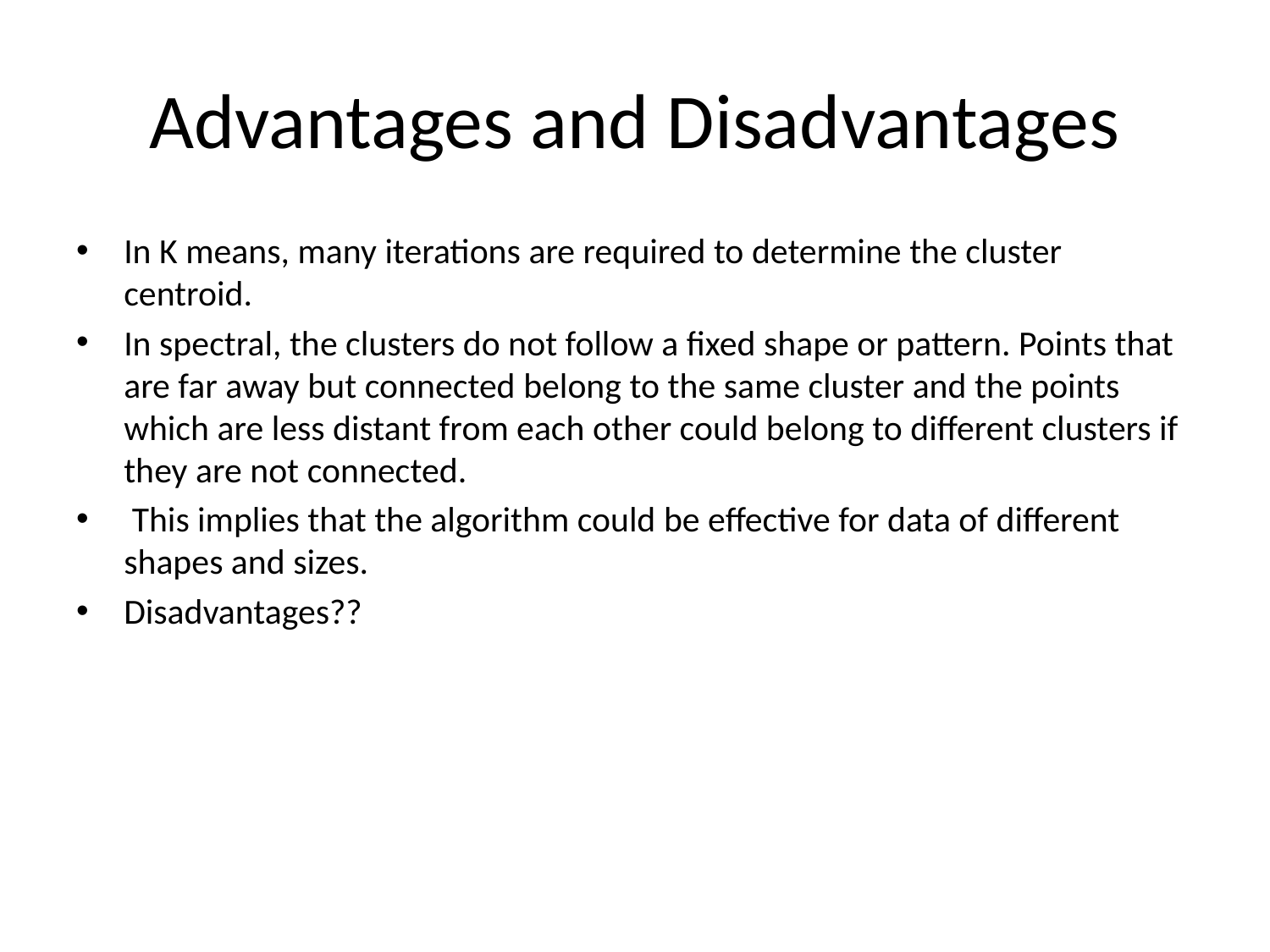

# Advantages and Disadvantages
In K means, many iterations are required to determine the cluster centroid.
In spectral, the clusters do not follow a fixed shape or pattern. Points that are far away but connected belong to the same cluster and the points which are less distant from each other could belong to different clusters if they are not connected.
 This implies that the algorithm could be effective for data of different shapes and sizes.
Disadvantages??